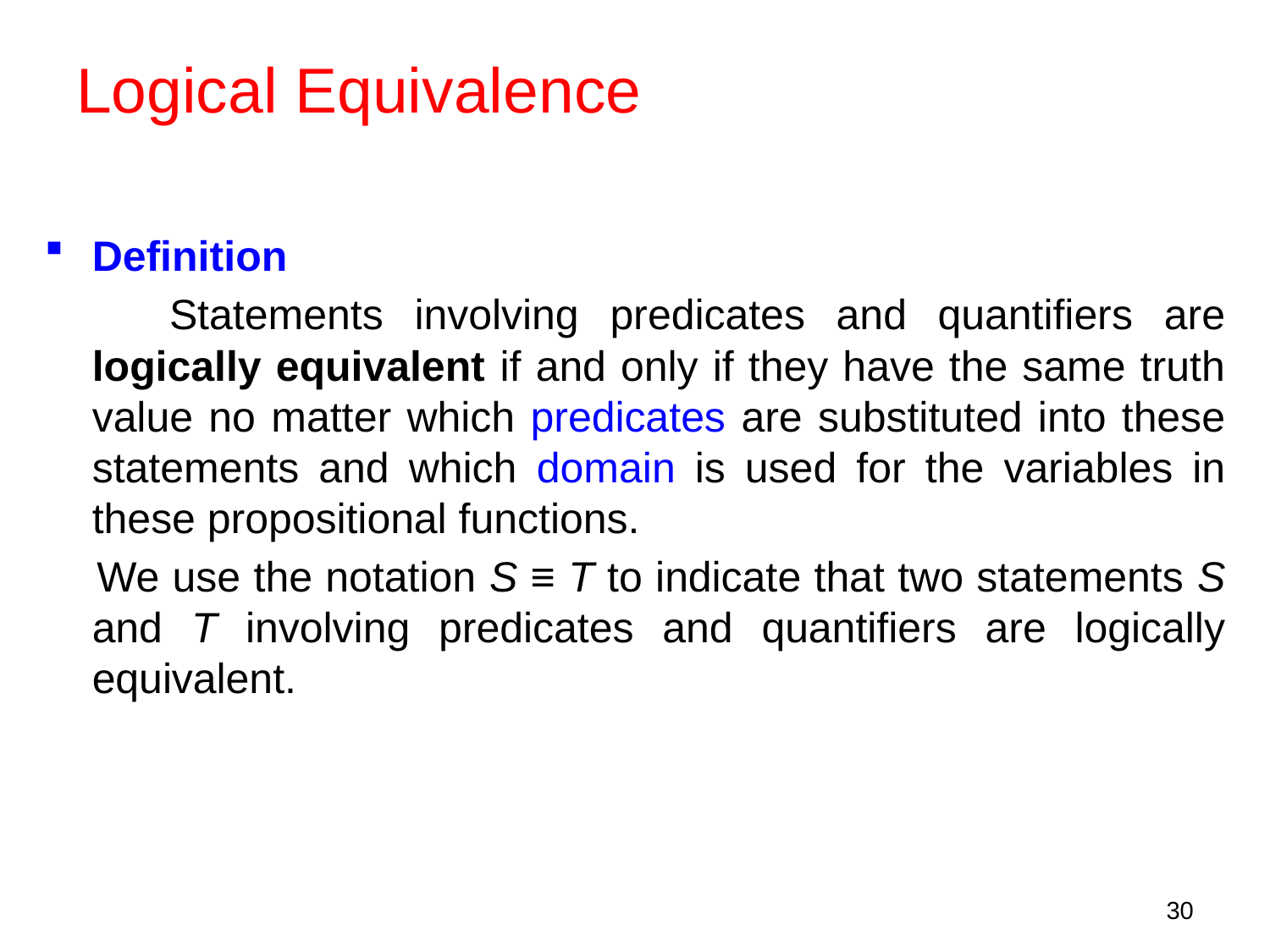

# Logical Equivalence
Definition
    Statements involving predicates and quantifiers are logically equivalent if and only if they have the same truth value no matter which predicates are substituted into these statements and which domain is used for the variables in these propositional functions.
    We use the notation S ≡ T to indicate that two statements S and T involving predicates and quantifiers are logically equivalent.

30